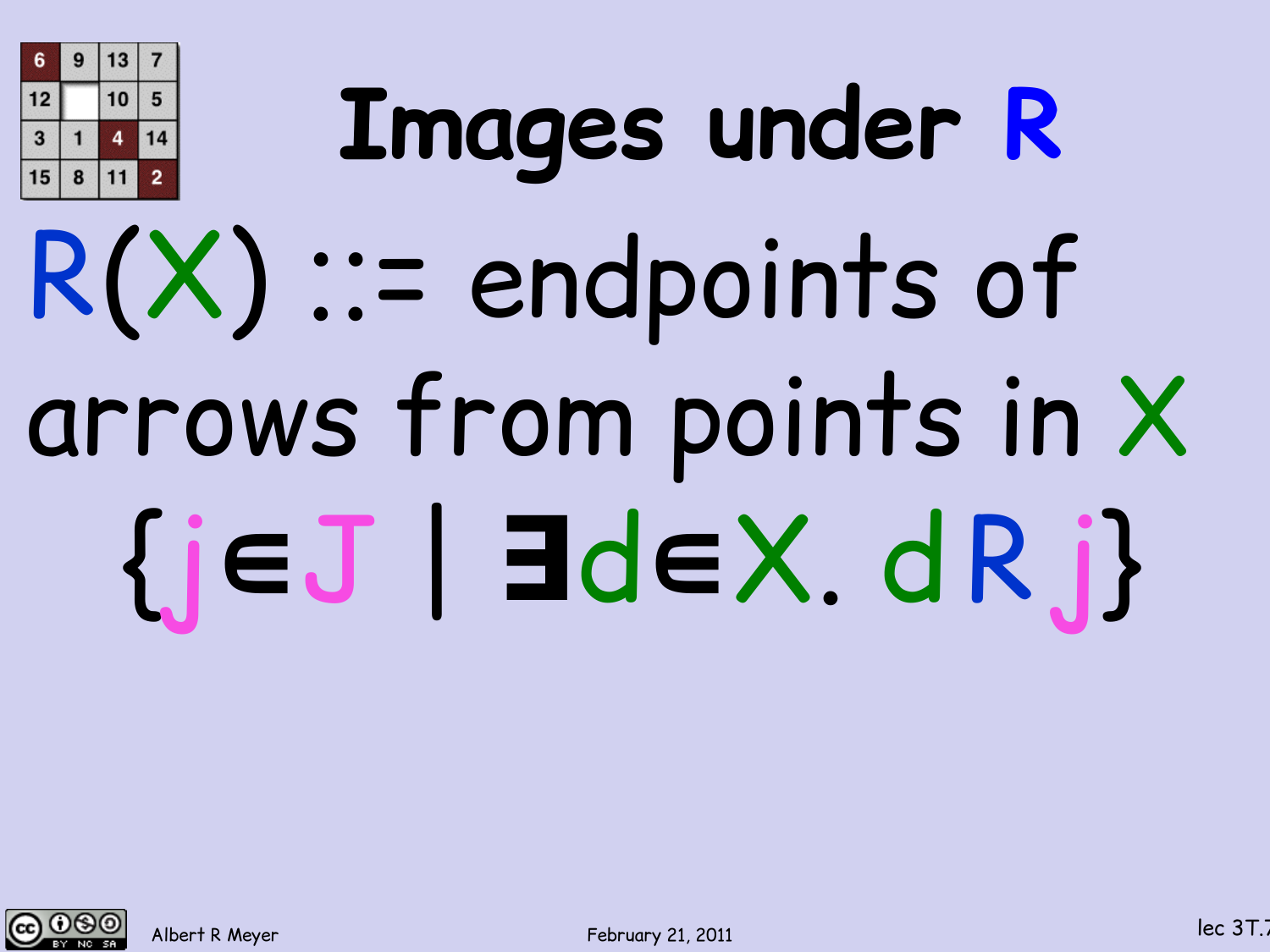

# Images under R
R(X) ::= endpoints of
arrows from points in X
{j∊J | ∃d∊X. d R j}